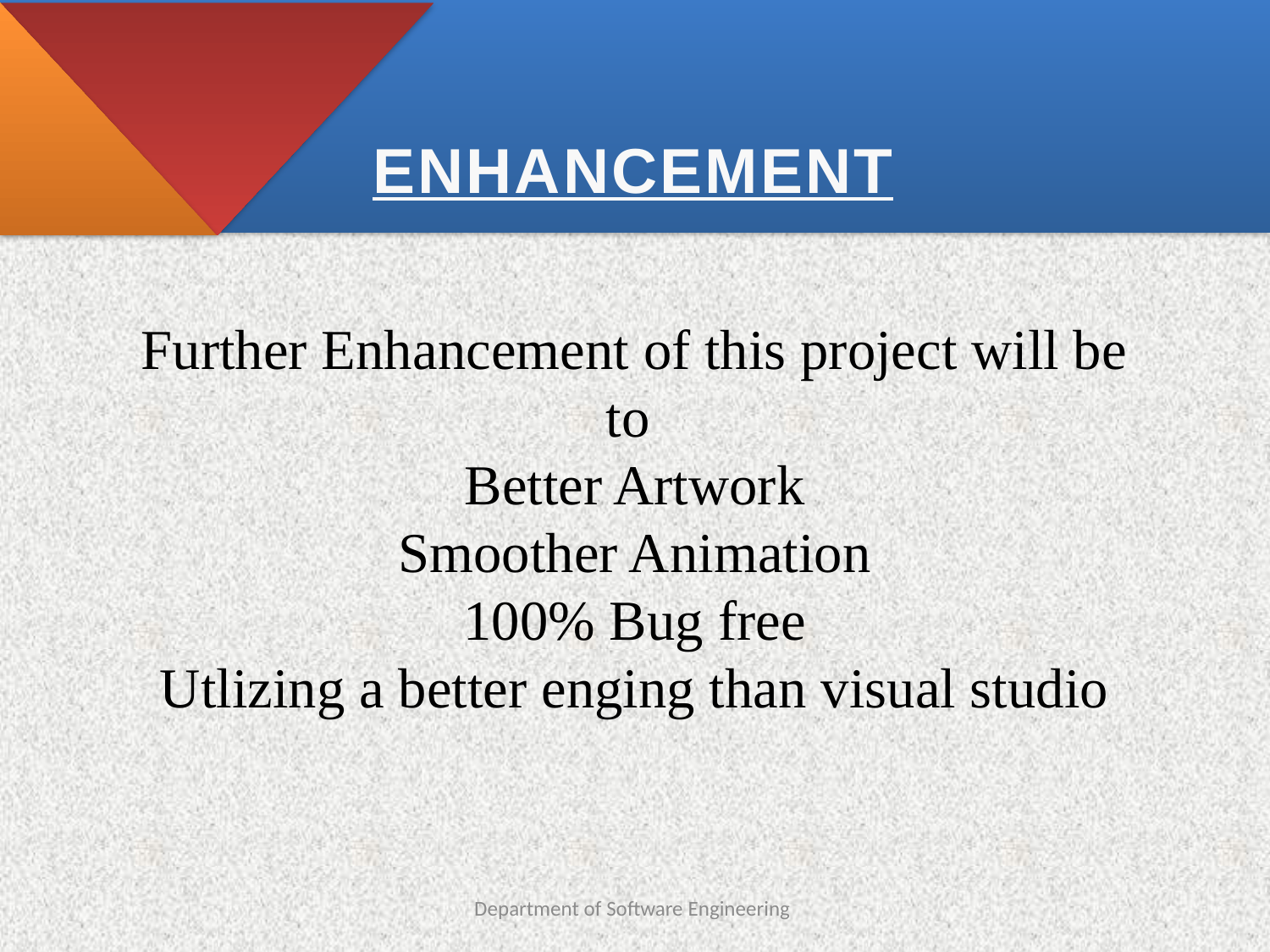

#
ENHANCEMENT
Further Enhancement of this project will be to
Better Artwork
Smoother Animation
100% Bug free
Utlizing a better enging than visual studio

Department of Software Engineering
11